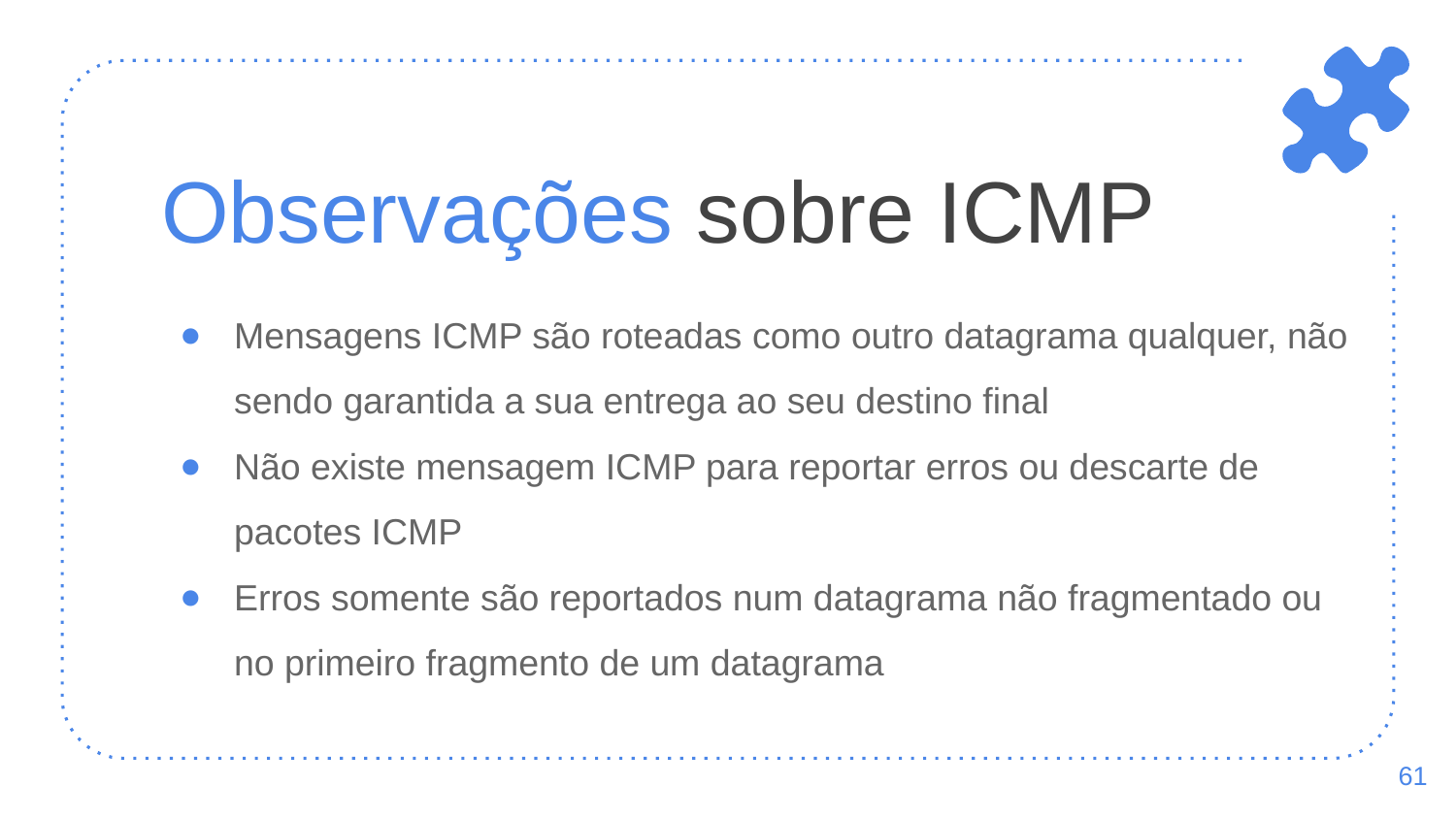

# Observações sobre ICMP

Mensagens ICMP são roteadas como outro datagrama qualquer, não sendo garantida a sua entrega ao seu destino final
Não existe mensagem ICMP para reportar erros ou descarte de pacotes ICMP
Erros somente são reportados num datagrama não fragmentado ou no primeiro fragmento de um datagrama
61